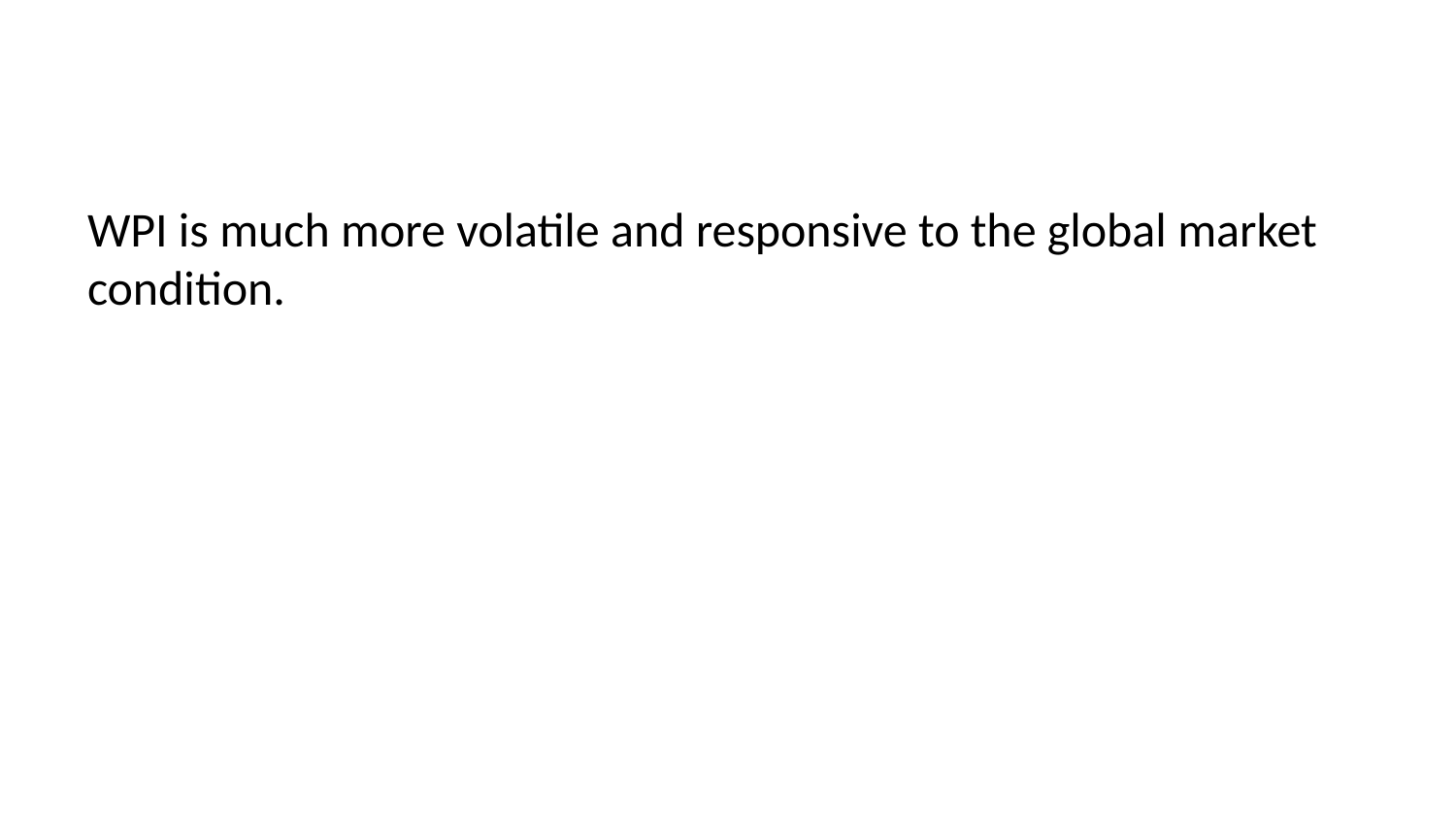

WPI is much more volatile and responsive to the global market condition.